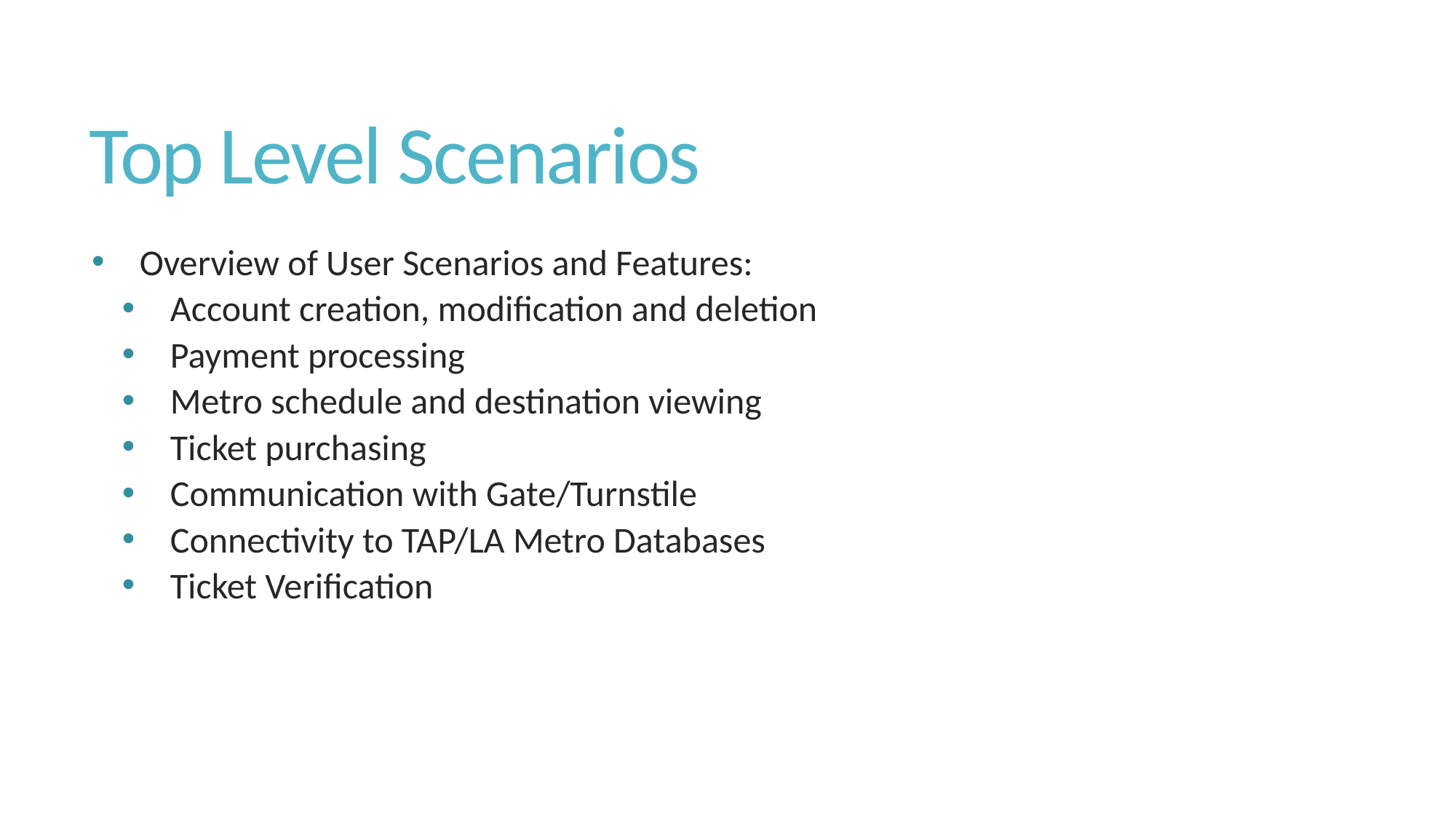

# Top Level Scenarios
Overview of User Scenarios and Features:
Account creation, modification and deletion
Payment processing
Metro schedule and destination viewing
Ticket purchasing
Communication with Gate/Turnstile
Connectivity to TAP/LA Metro Databases
Ticket Verification